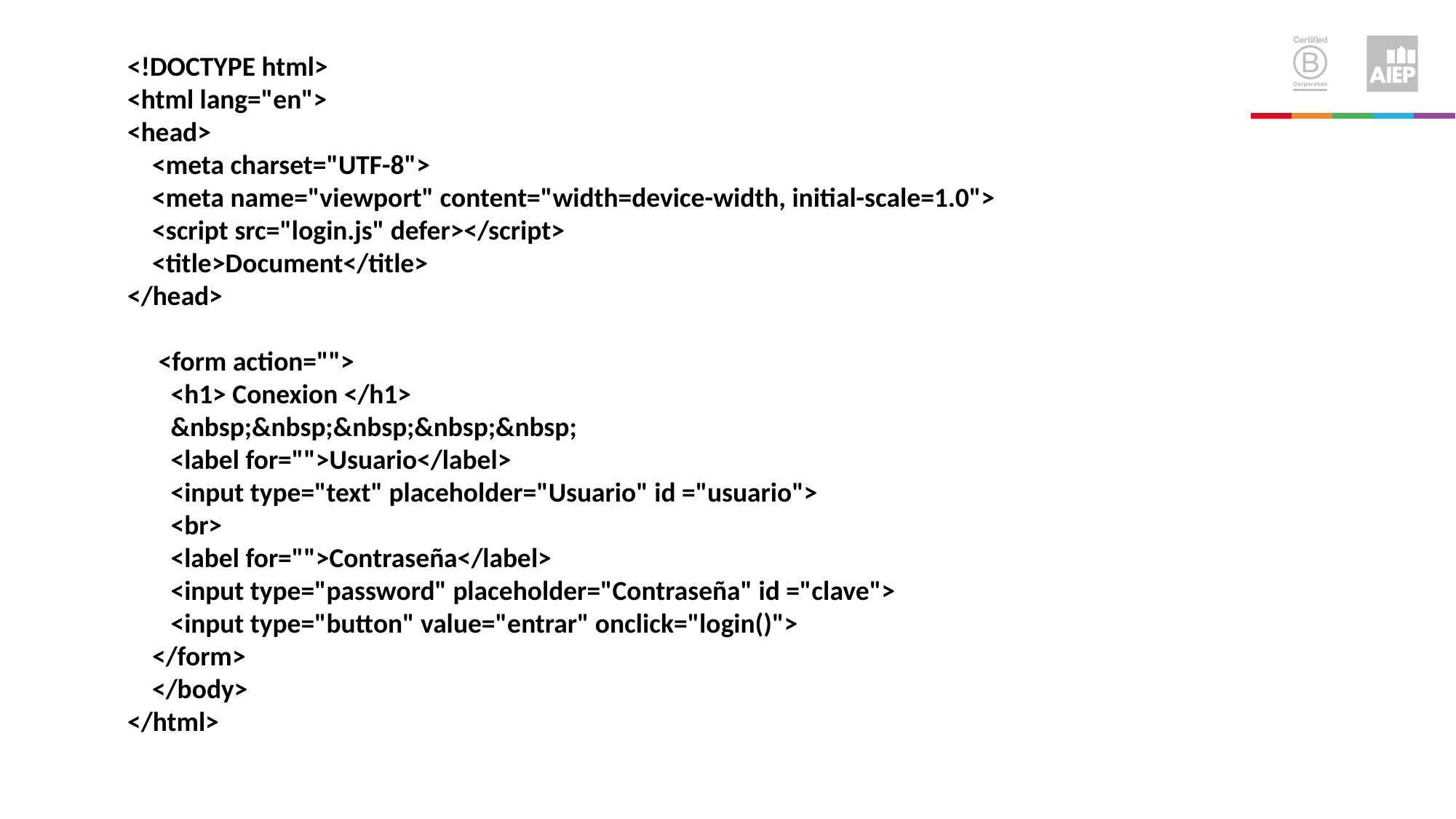

<!DOCTYPE html>
<html lang="en">
<head>
    <meta charset="UTF-8">
    <meta name="viewport" content="width=device-width, initial-scale=1.0">
    <script src="login.js" defer></script>
    <title>Document</title>
</head>

     <form action="">
       <h1> Conexion </h1>
       &nbsp;&nbsp;&nbsp;&nbsp;&nbsp;
       <label for="">Usuario</label>
       <input type="text" placeholder="Usuario" id ="usuario">
       <br>
       <label for="">Contraseña</label>
       <input type="password" placeholder="Contraseña" id ="clave">
       <input type="button" value="entrar" onclick="login()">
    </form>
    </body>
</html>